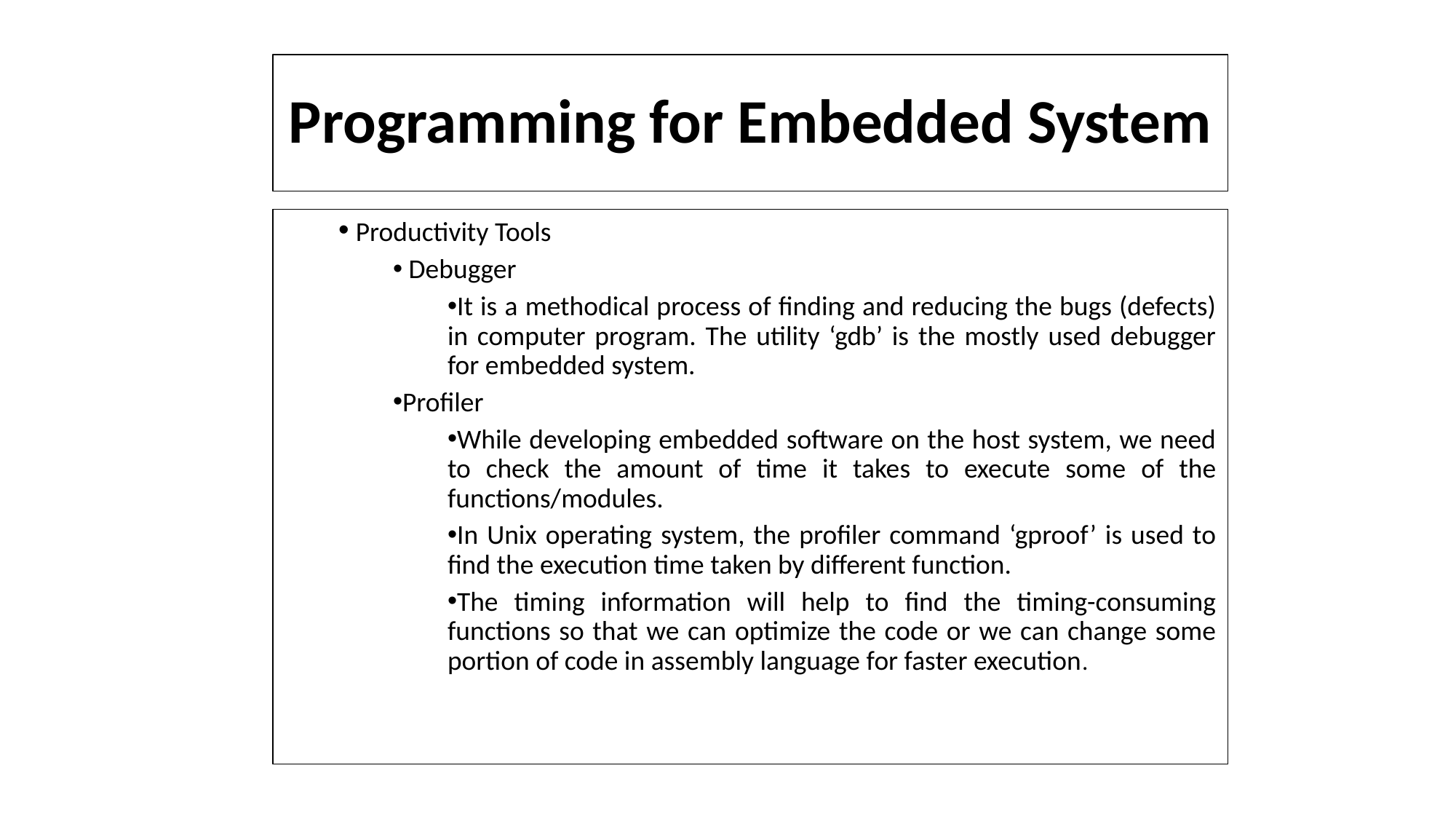

# Programming for Embedded System
 Productivity Tools
 Debugger
It is a methodical process of finding and reducing the bugs (defects) in computer program. The utility ‘gdb’ is the mostly used debugger for embedded system.
Profiler
While developing embedded software on the host system, we need to check the amount of time it takes to execute some of the functions/modules.
In Unix operating system, the profiler command ‘gproof’ is used to find the execution time taken by different function.
The timing information will help to find the timing-consuming functions so that we can optimize the code or we can change some portion of code in assembly language for faster execution.